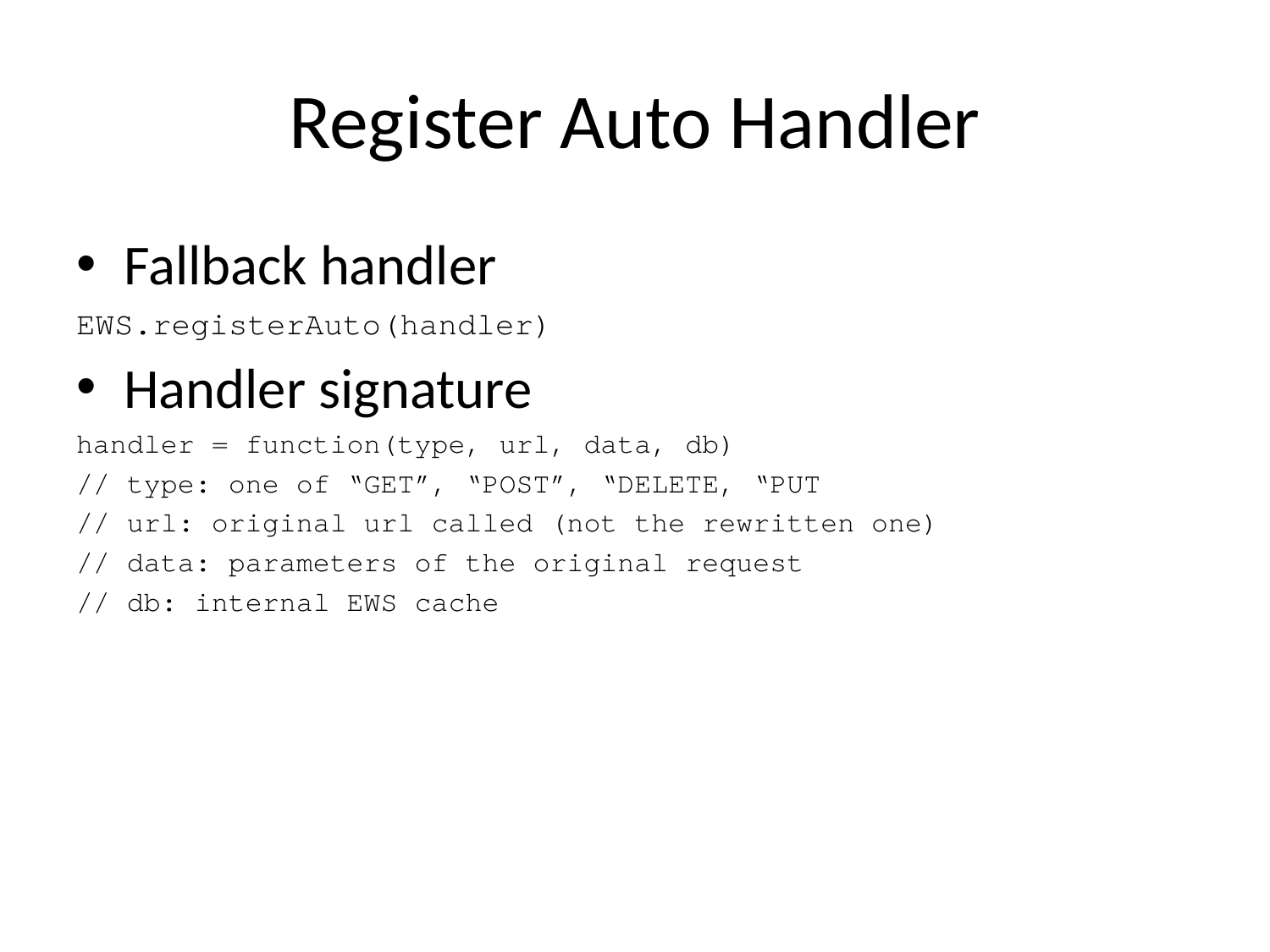

# Register Auto Handler
Fallback handler
EWS.registerAuto(handler)
Handler signature
handler = function(type, url, data, db)
// type: one of “GET”, “POST”, “DELETE, “PUT
// url: original url called (not the rewritten one)
// data: parameters of the original request
// db: internal EWS cache